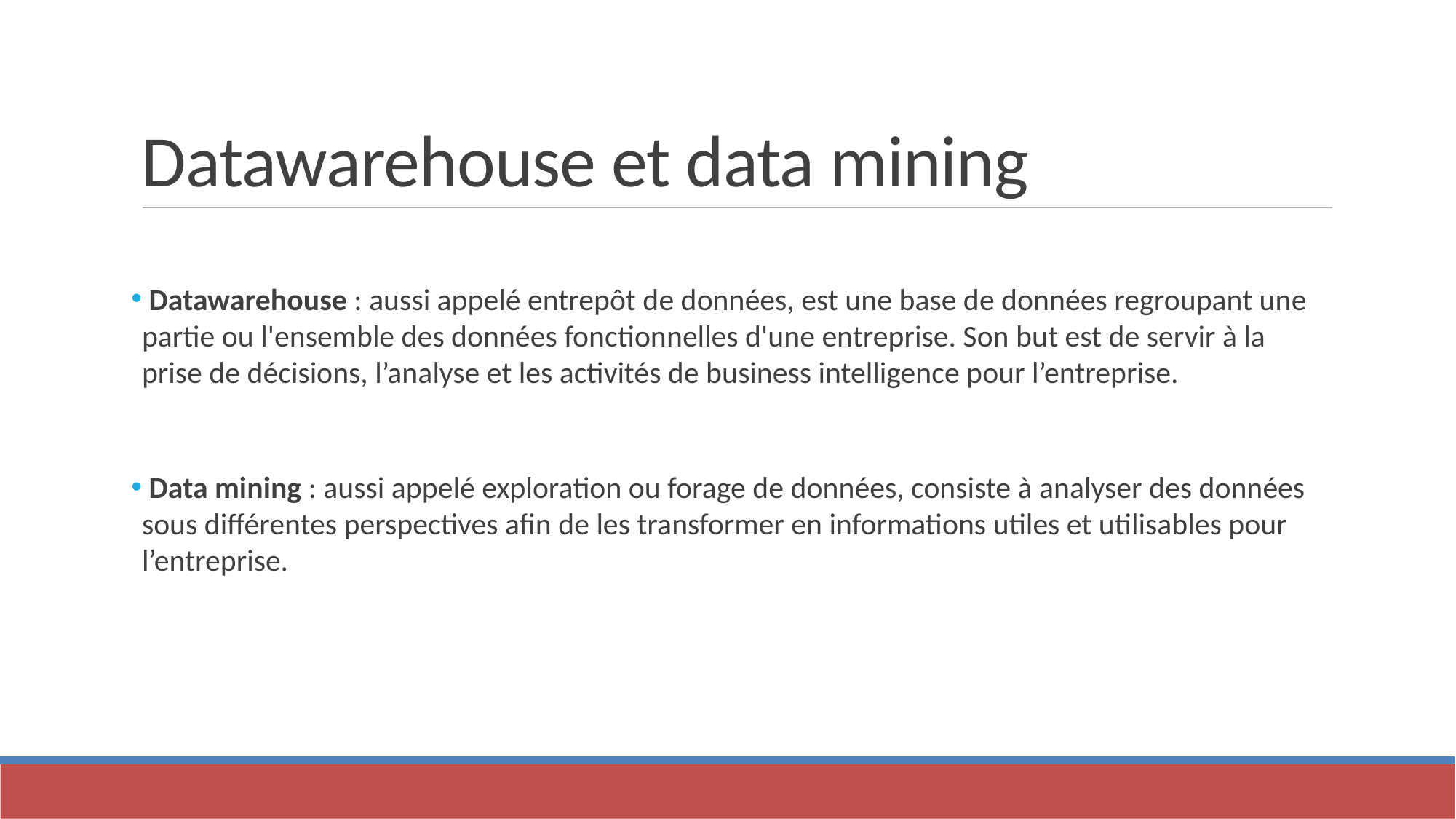

Datawarehouse et data mining

 Datawarehouse : aussi appelé entrepôt de données, est une base de données regroupant une partie ou l'ensemble des données fonctionnelles d'une entreprise. Son but est de servir à la prise de décisions, l’analyse et les activités de business intelligence pour l’entreprise.

 Data mining : aussi appelé exploration ou forage de données, consiste à analyser des données sous différentes perspectives afin de les transformer en informations utiles et utilisables pour l’entreprise.